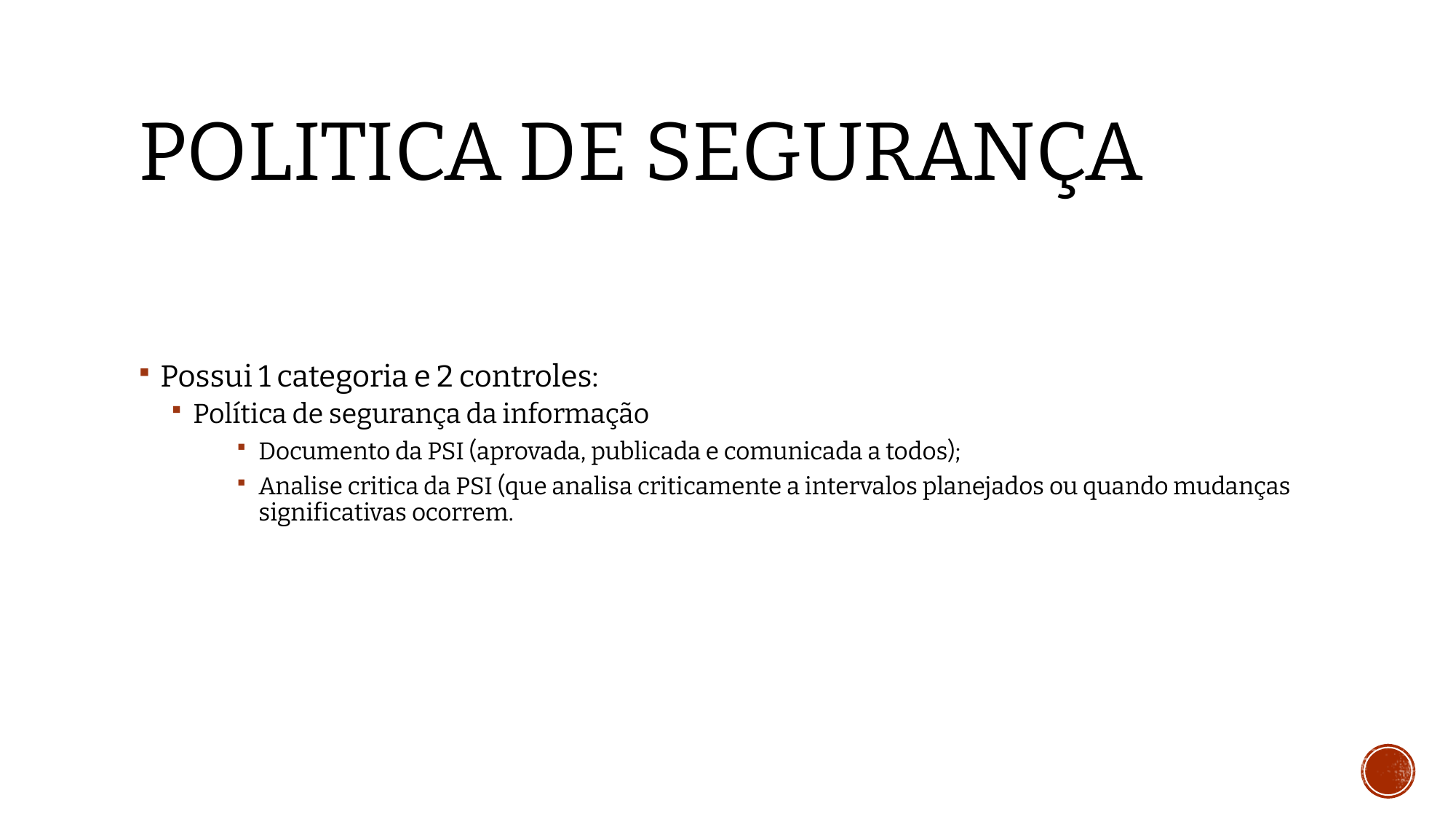

# Politica de segurança

Possui 1 categoria e 2 controles:
Política de segurança da informação
Documento da PSI (aprovada, publicada e comunicada a todos);
Analise critica da PSI (que analisa criticamente a intervalos planejados ou quando mudanças significativas ocorrem.